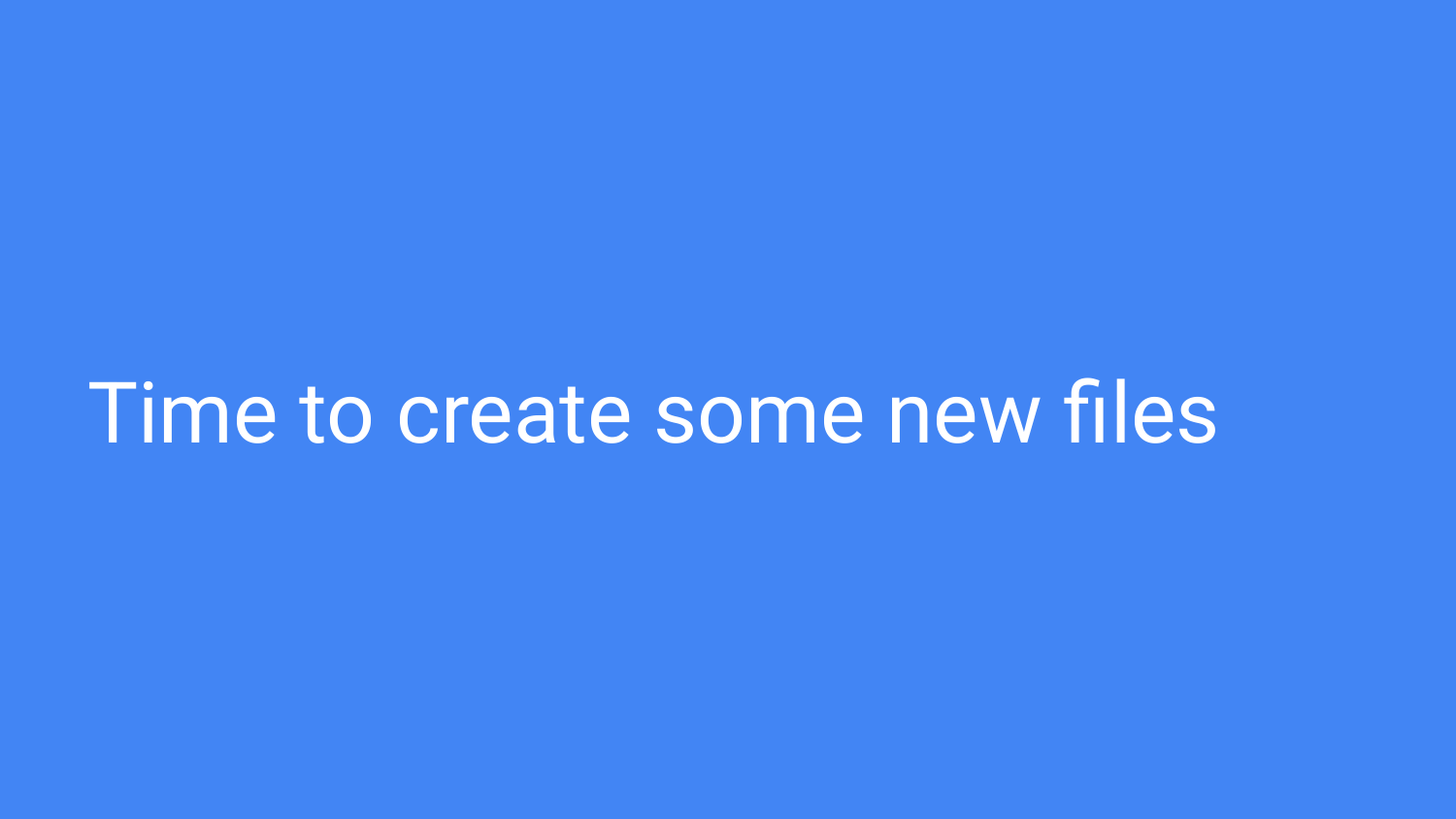

# Time to create some new files